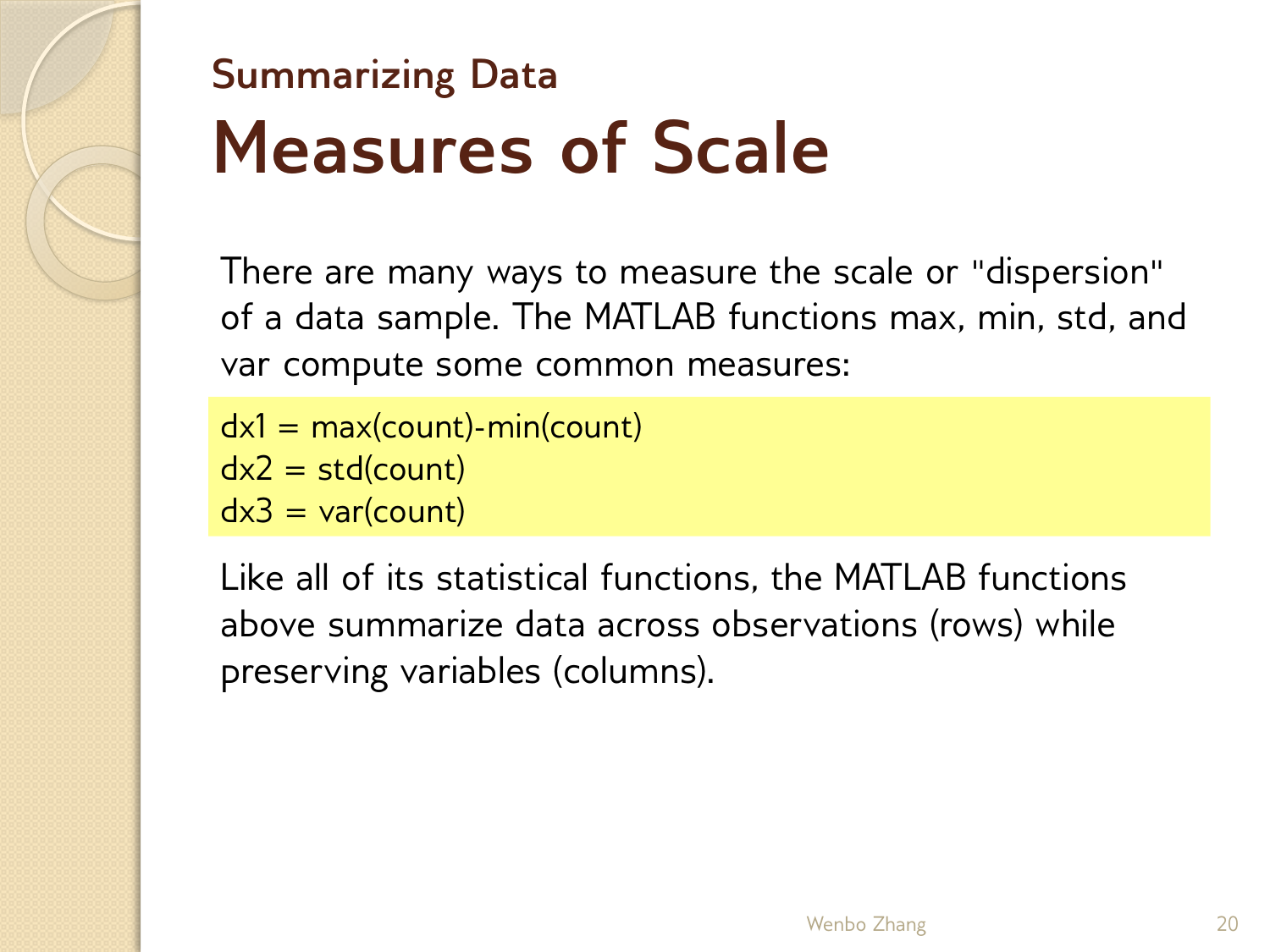

# Summarizing Data Measures of Scale
There are many ways to measure the scale or "dispersion" of a data sample. The MATLAB functions max, min, std, and var compute some common measures:
dx1 = max(count)-min(count)
dx2 = std(count)
dx3 = var(count)
Like all of its statistical functions, the MATLAB functions above summarize data across observations (rows) while preserving variables (columns).
Wenbo Zhang
20